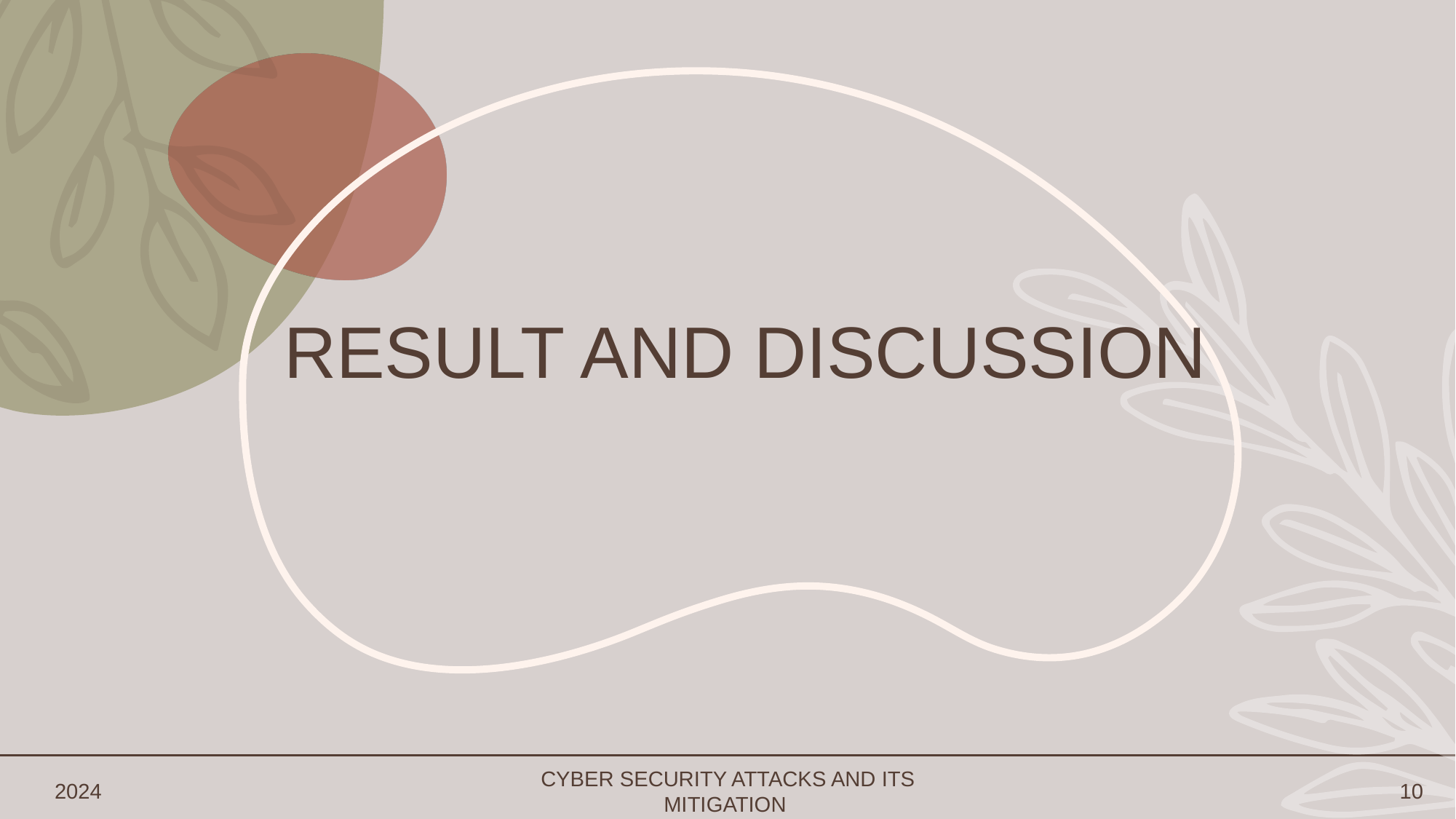

# Result And Discussion
2024
CYBER SECURITY ATTACKS AND ITS MITIGATION
10